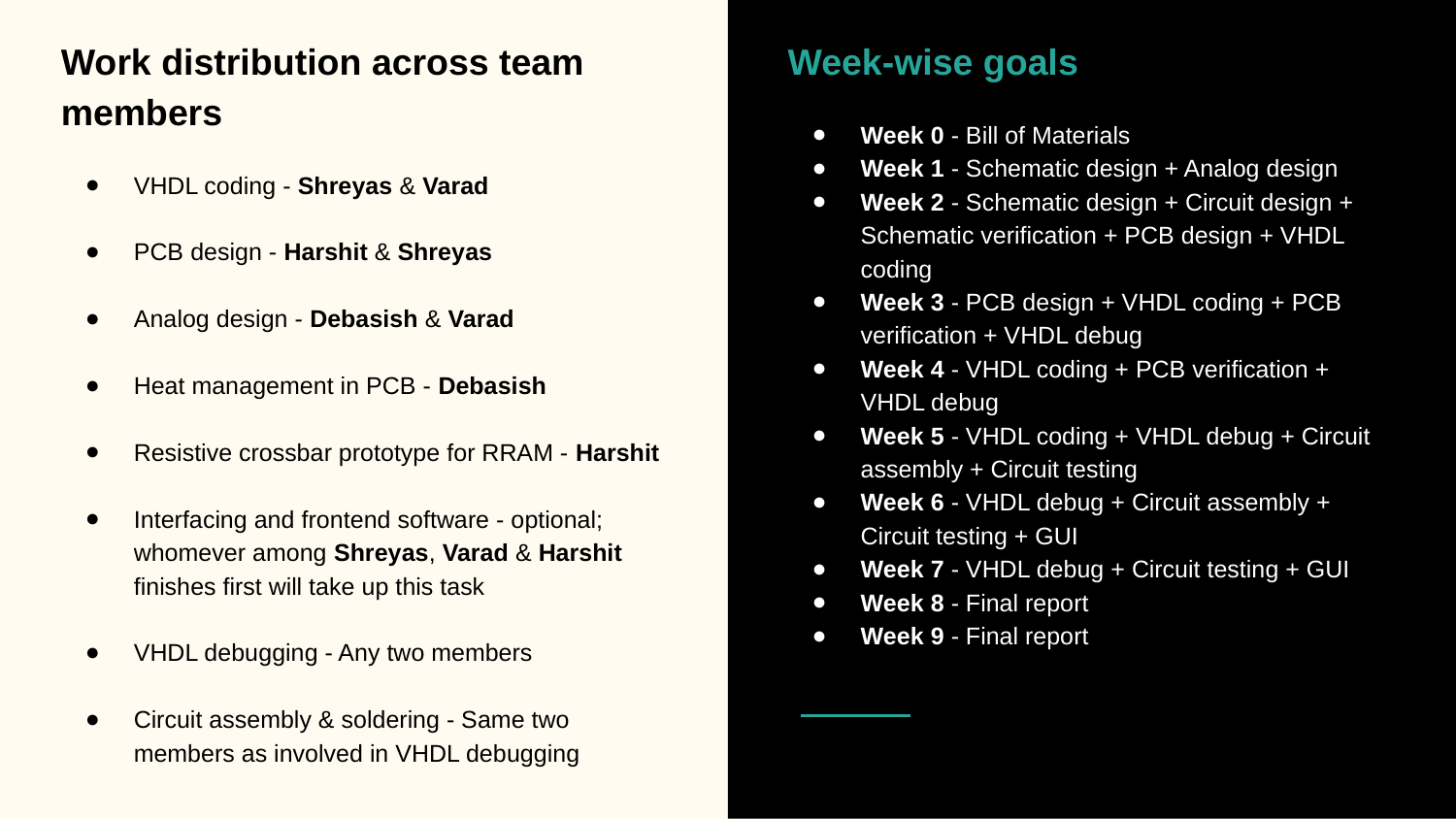

Work distribution across team members
VHDL coding - Shreyas & Varad
PCB design - Harshit & Shreyas
Analog design - Debasish & Varad
Heat management in PCB - Debasish
Resistive crossbar prototype for RRAM - Harshit
Interfacing and frontend software - optional; whomever among Shreyas, Varad & Harshit finishes first will take up this task
VHDL debugging - Any two members
Circuit assembly & soldering - Same two members as involved in VHDL debugging

Week-wise goals
Week 0 - Bill of Materials
Week 1 - Schematic design + Analog design
Week 2 - Schematic design + Circuit design + Schematic verification + PCB design + VHDL coding
Week 3 - PCB design + VHDL coding + PCB verification + VHDL debug
Week 4 - VHDL coding + PCB verification + VHDL debug
Week 5 - VHDL coding + VHDL debug + Circuit assembly + Circuit testing
Week 6 - VHDL debug + Circuit assembly + Circuit testing + GUI
Week 7 - VHDL debug + Circuit testing + GUI
Week 8 - Final report
Week 9 - Final report